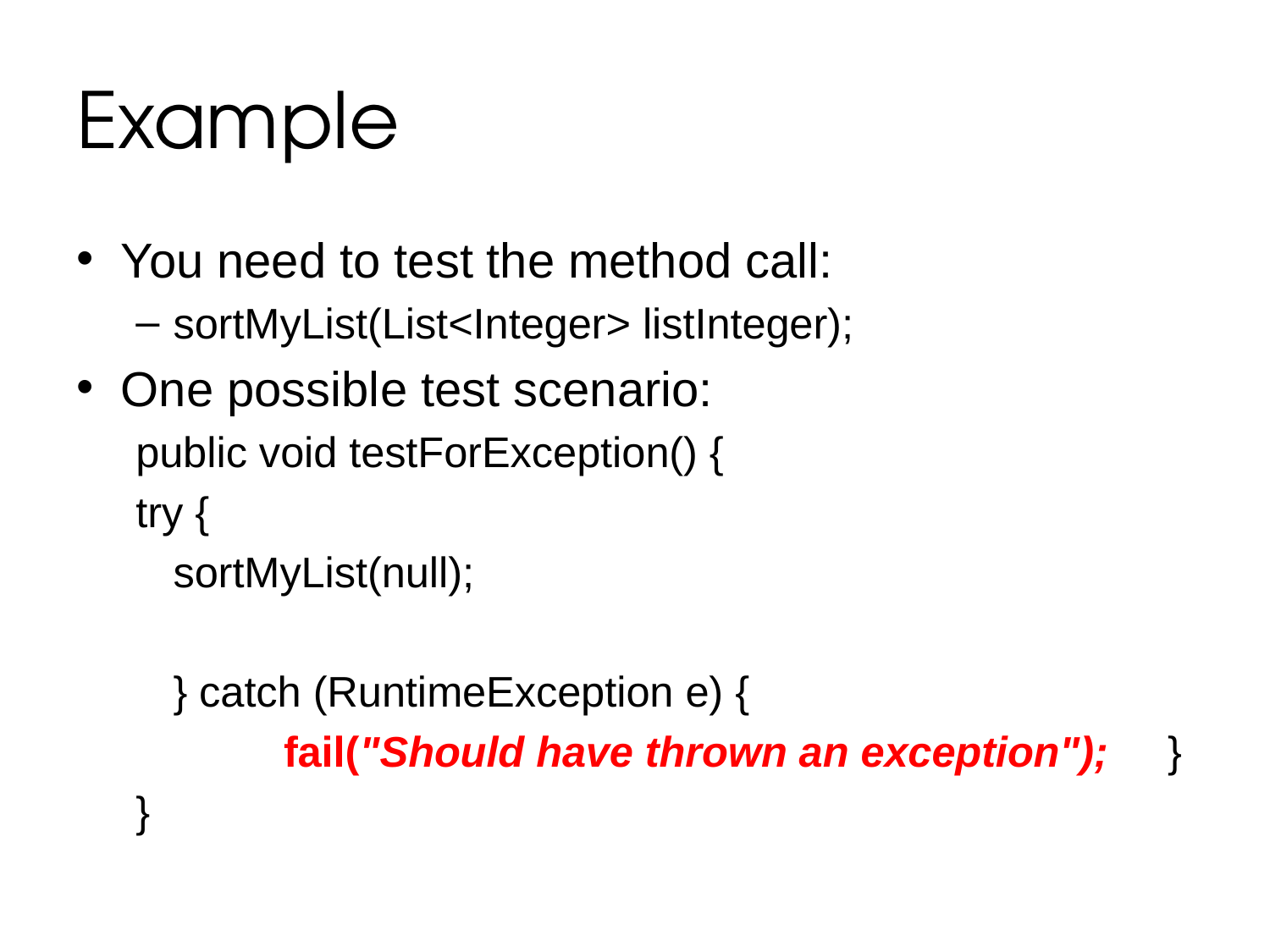

# Example
You need to test the method call:
sortMyList(List<Integer> listInteger);
One possible test scenario:
public void testForException() {
try {
		sortMyList(null);

	} catch (RuntimeException e) {
      	fail("Should have thrown an exception");	}
}